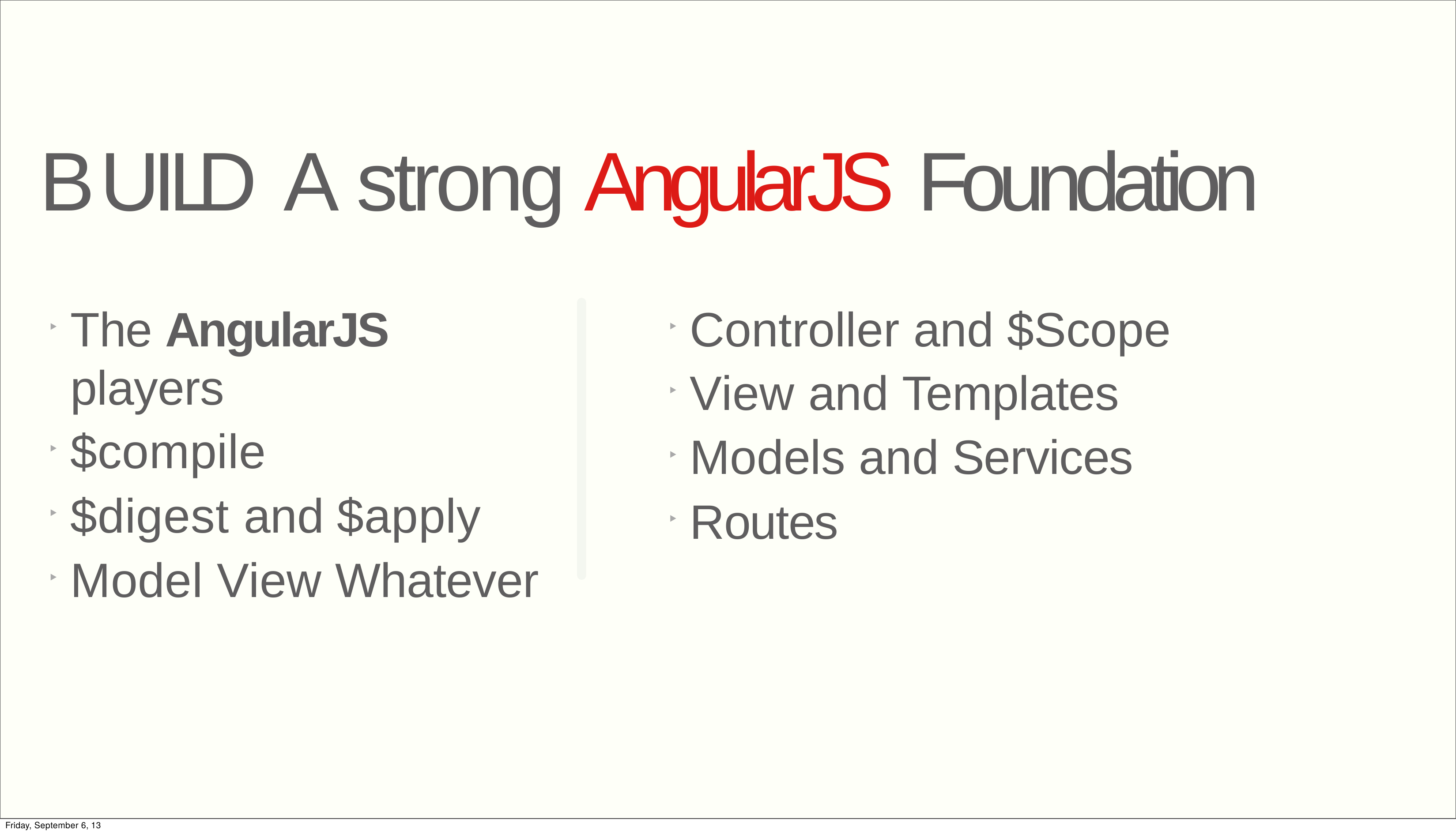

# B U  I  LD     A               strong AngularJS Foundation

Controller and $Scope
View and Templates
Models and Services
Routes
The AngularJS players
$compile
$digest and $apply
Model View Whatever
Friday, September 6, 13